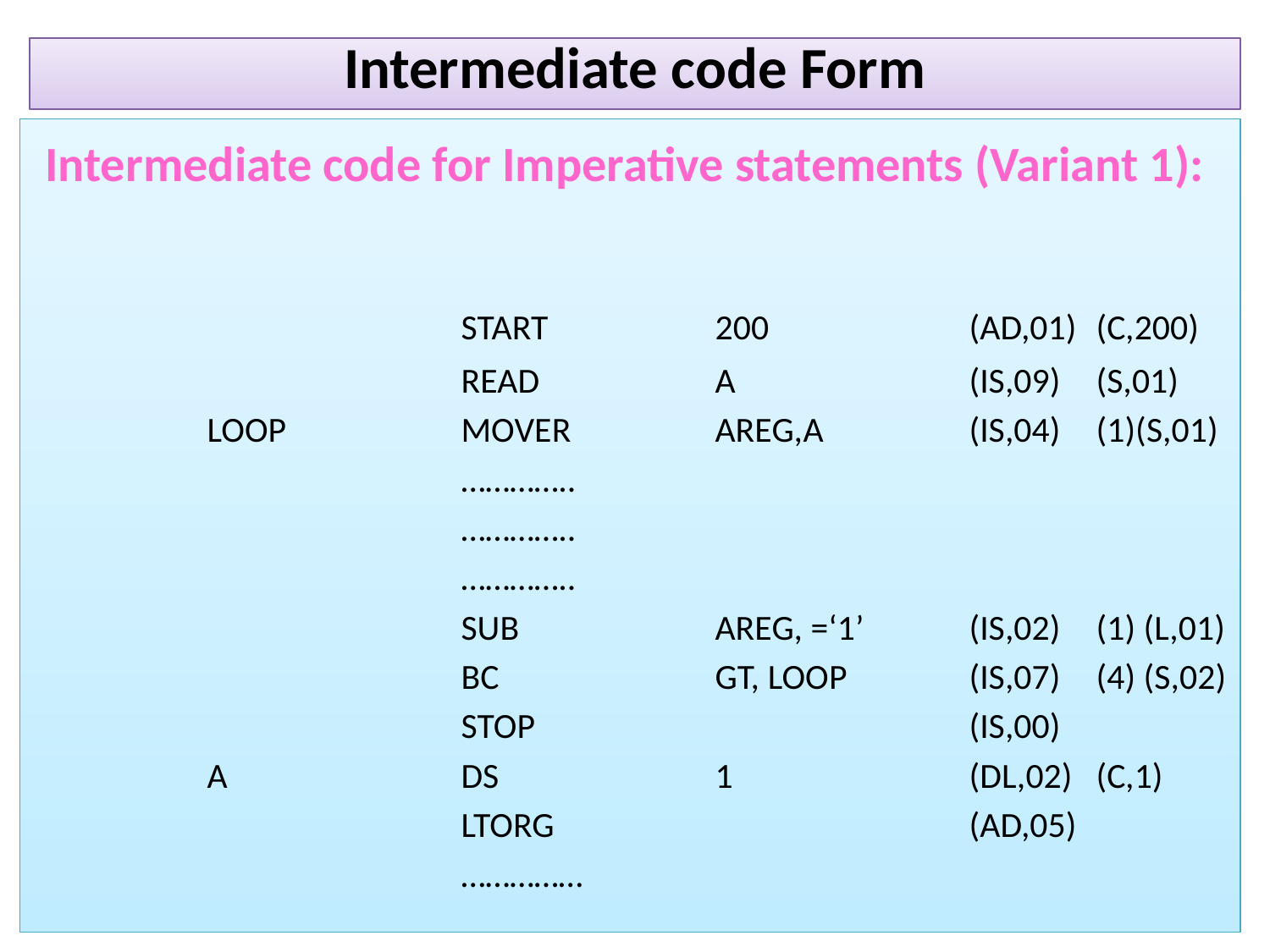

Intermediate code Form
 Intermediate code for Imperative statements (Variant 1):

				START		200		(AD,01)	(C,200)
				READ 		A		(IS,09)	(S,01)
		LOOP		MOVER		AREG,A		(IS,04)	(1)(S,01)
				…………..
				…………..
				…………..
				SUB		AREG, =‘1’	(IS,02)	(1) (L,01)
				BC		GT, LOOP	(IS,07)	(4) (S,02)
				STOP				(IS,00)
		A		DS		1		(DL,02)	(C,1)
				LTORG				(AD,05)
				……………